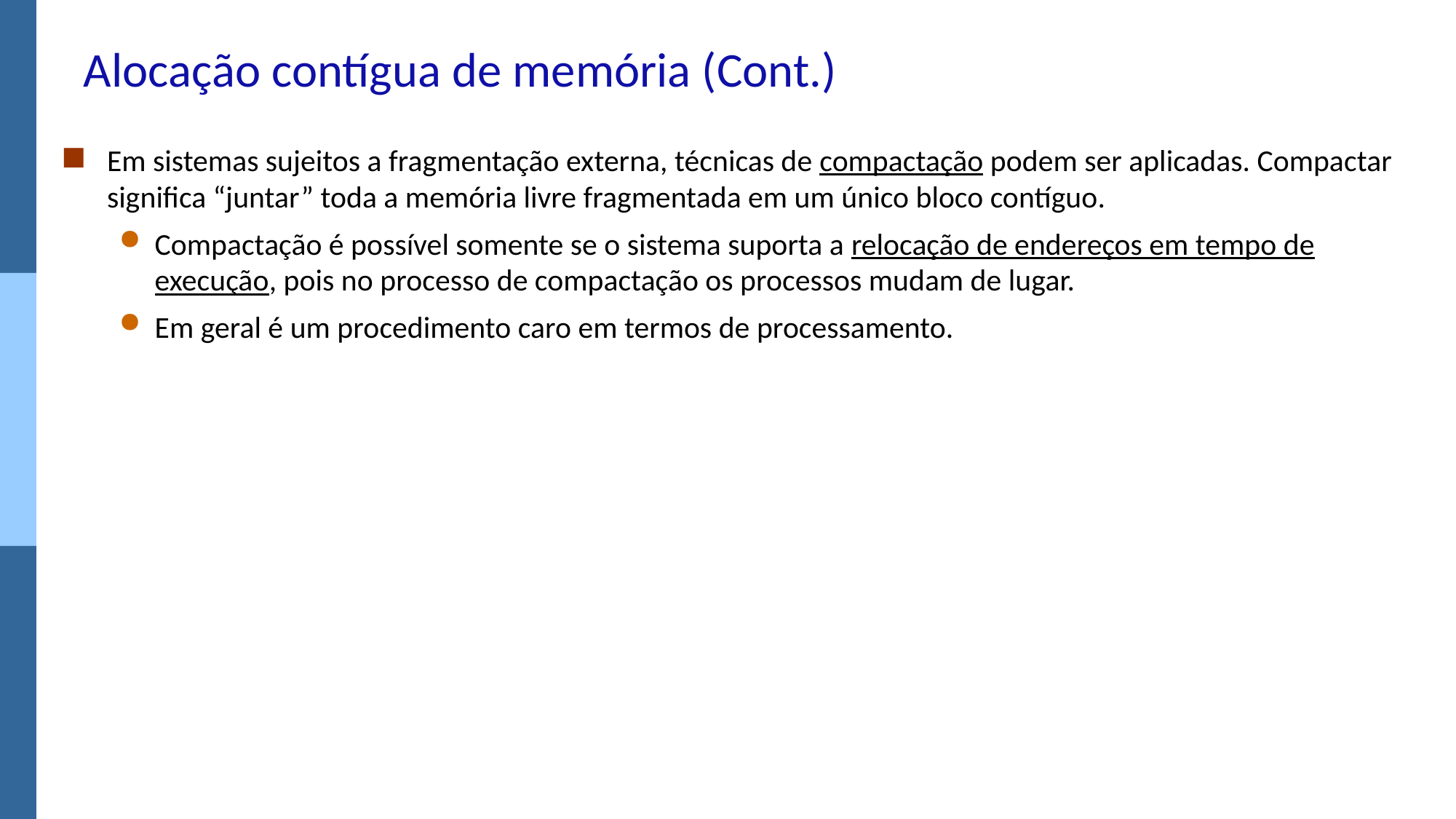

# Alocação contígua de memória (Cont.)
Em sistemas sujeitos a fragmentação externa, técnicas de compactação podem ser aplicadas. Compactar significa “juntar” toda a memória livre fragmentada em um único bloco contíguo.
Compactação é possível somente se o sistema suporta a relocação de endereços em tempo de execução, pois no processo de compactação os processos mudam de lugar.
Em geral é um procedimento caro em termos de processamento.